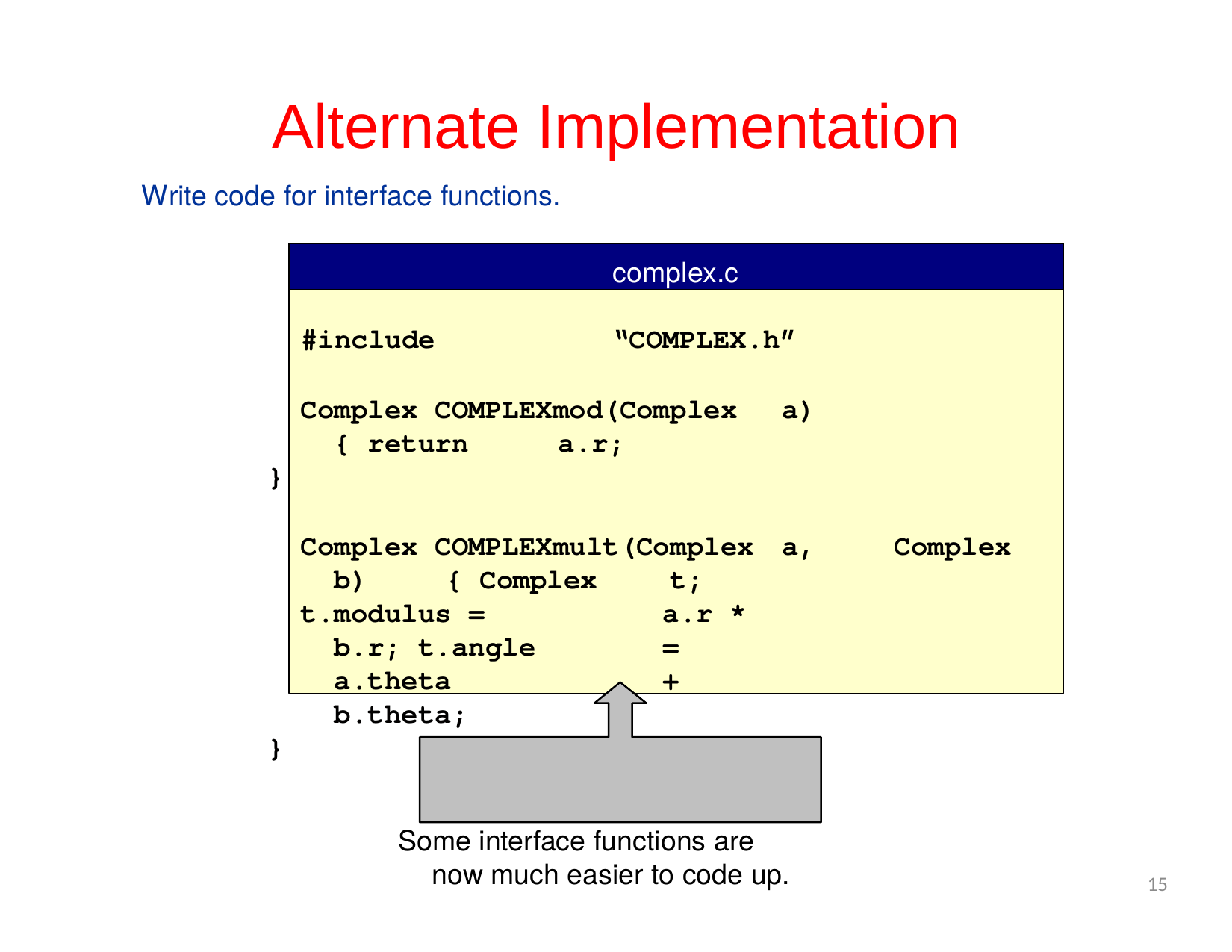

# Alternate Implementation
Write code for interface functions.

complex.c

#include	“COMPLEX.h”

Complex COMPLEXmod(Complex	a) { return	a.r;
}

Complex COMPLEXmult(Complex	a,	Complex b)	{ Complex	t;
t.modulus =	a.r	*	b.r; t.angle	= a.theta	+ b.theta;
}

Some interface functions are now much easier to code up.

15